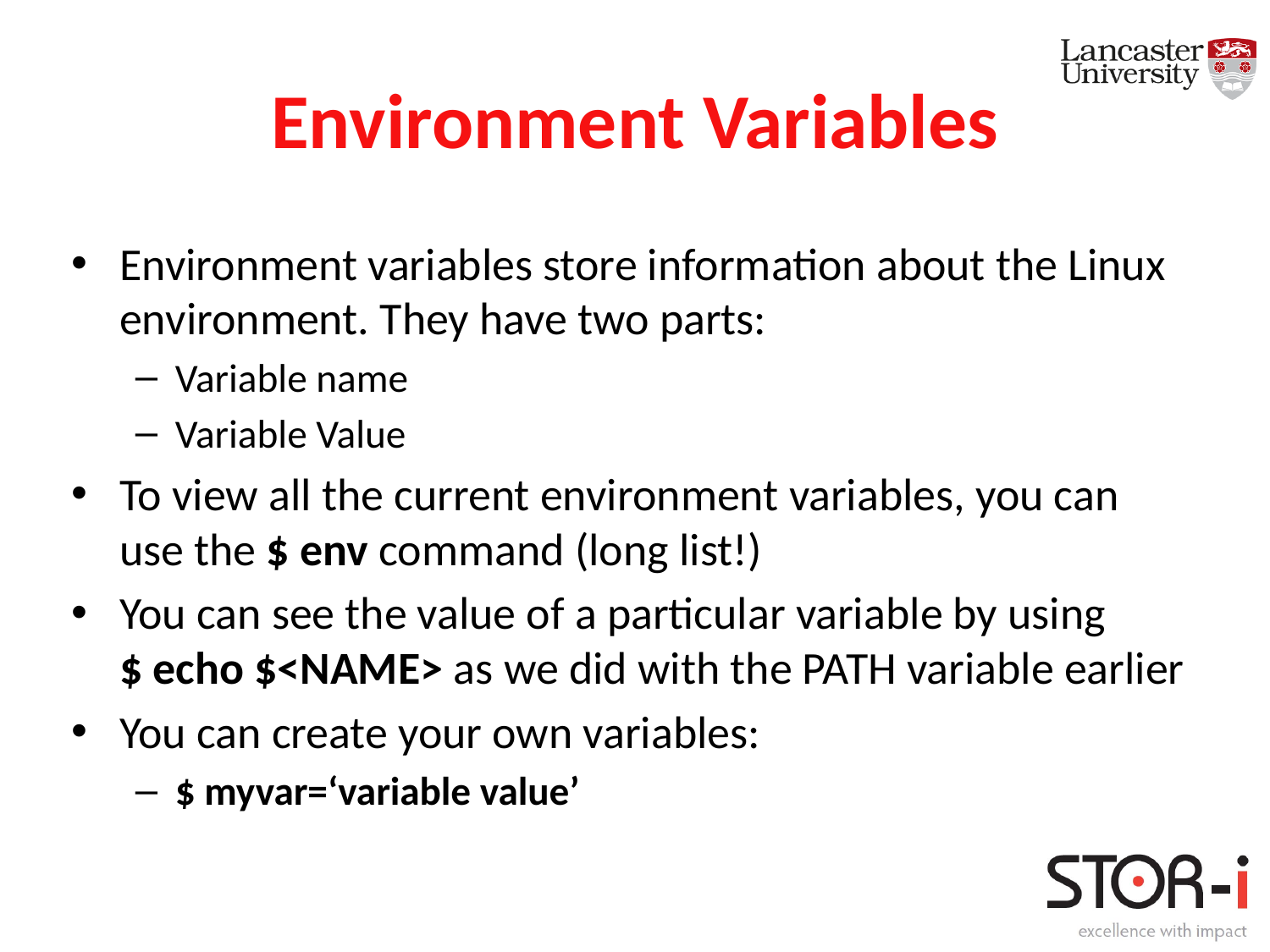

# Environment Variables
Environment variables store information about the Linux environment. They have two parts:
Variable name
Variable Value
To view all the current environment variables, you can use the $ env command (long list!)
You can see the value of a particular variable by using
$ echo $<NAME> as we did with the PATH variable earlier
You can create your own variables:
$ myvar=‘variable value’